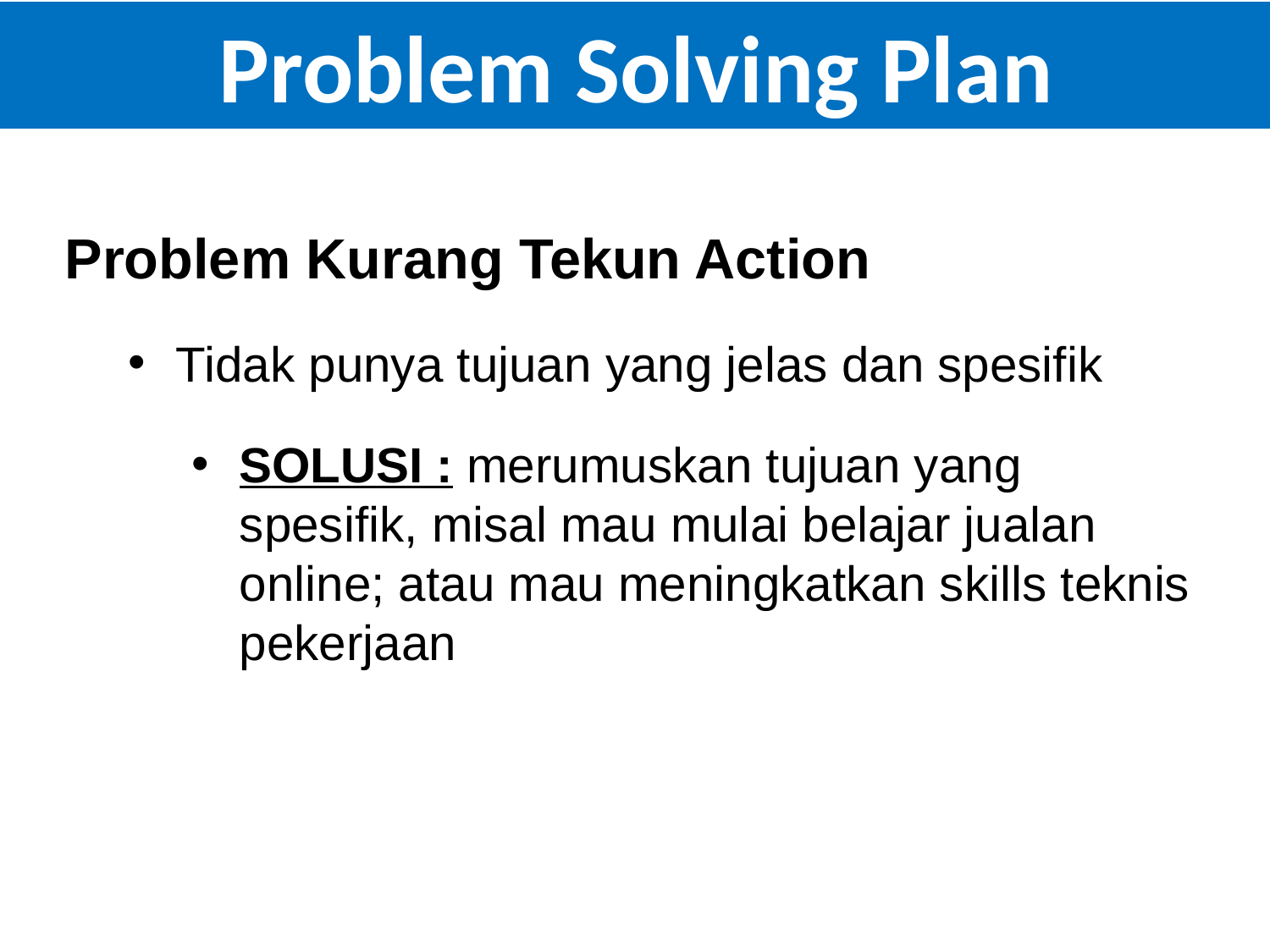

Problem Solving Plan
Problem Kurang Tekun Action
Tidak punya tujuan yang jelas dan spesifik
SOLUSI : merumuskan tujuan yang spesifik, misal mau mulai belajar jualan online; atau mau meningkatkan skills teknis pekerjaan